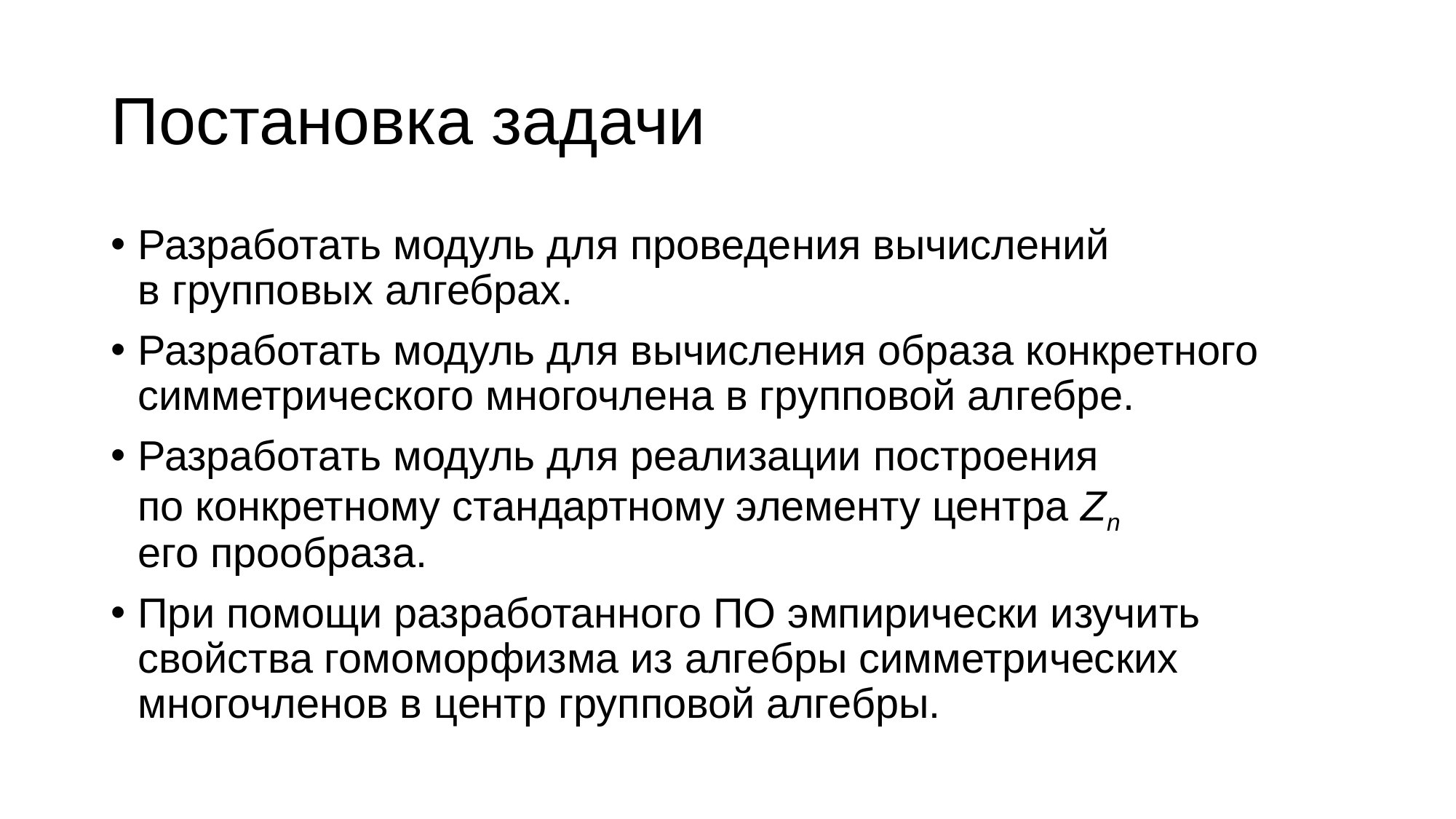

# Постановка задачи
Разработать модуль для проведения вычислений
в групповых алгебрах.
Разработать модуль для вычисления образа конкретного симметрического многочлена в групповой алгебре.
Разработать модуль для реализации построения
по конкретному стандартному элементу центра Zn
его прообраза.
При помощи разработанного ПО эмпирически изучить свойства гомоморфизма из алгебры симметрических многочленов в центр групповой алгебры.